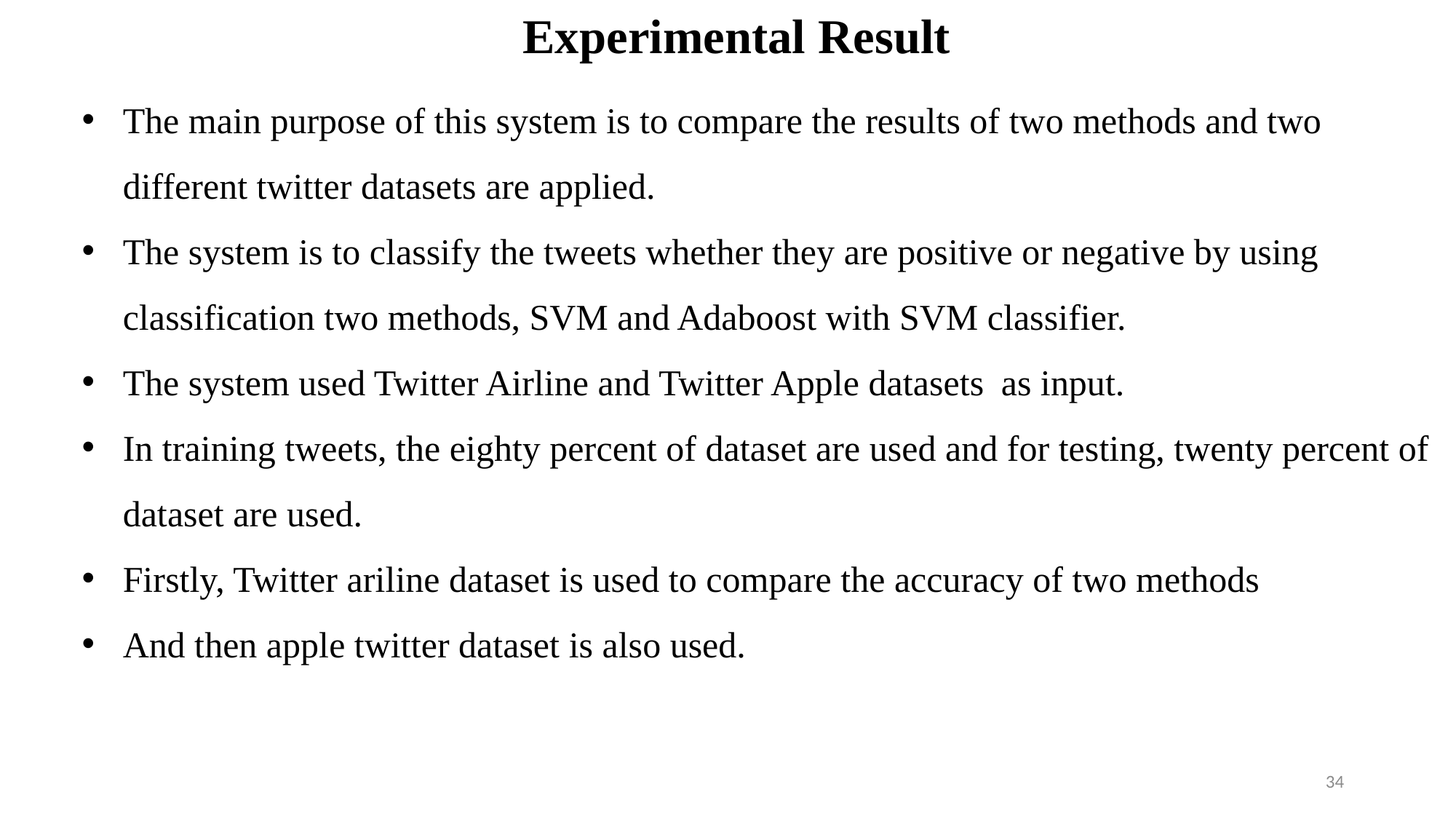

Experimental Result
The main purpose of this system is to compare the results of two methods and two different twitter datasets are applied.
The system is to classify the tweets whether they are positive or negative by using classification two methods, SVM and Adaboost with SVM classifier.
The system used Twitter Airline and Twitter Apple datasets  as input.
In training tweets, the eighty percent of dataset are used and for testing, twenty percent of dataset are used.
Firstly, Twitter ariline dataset is used to compare the accuracy of two methods
And then apple twitter dataset is also used.

34